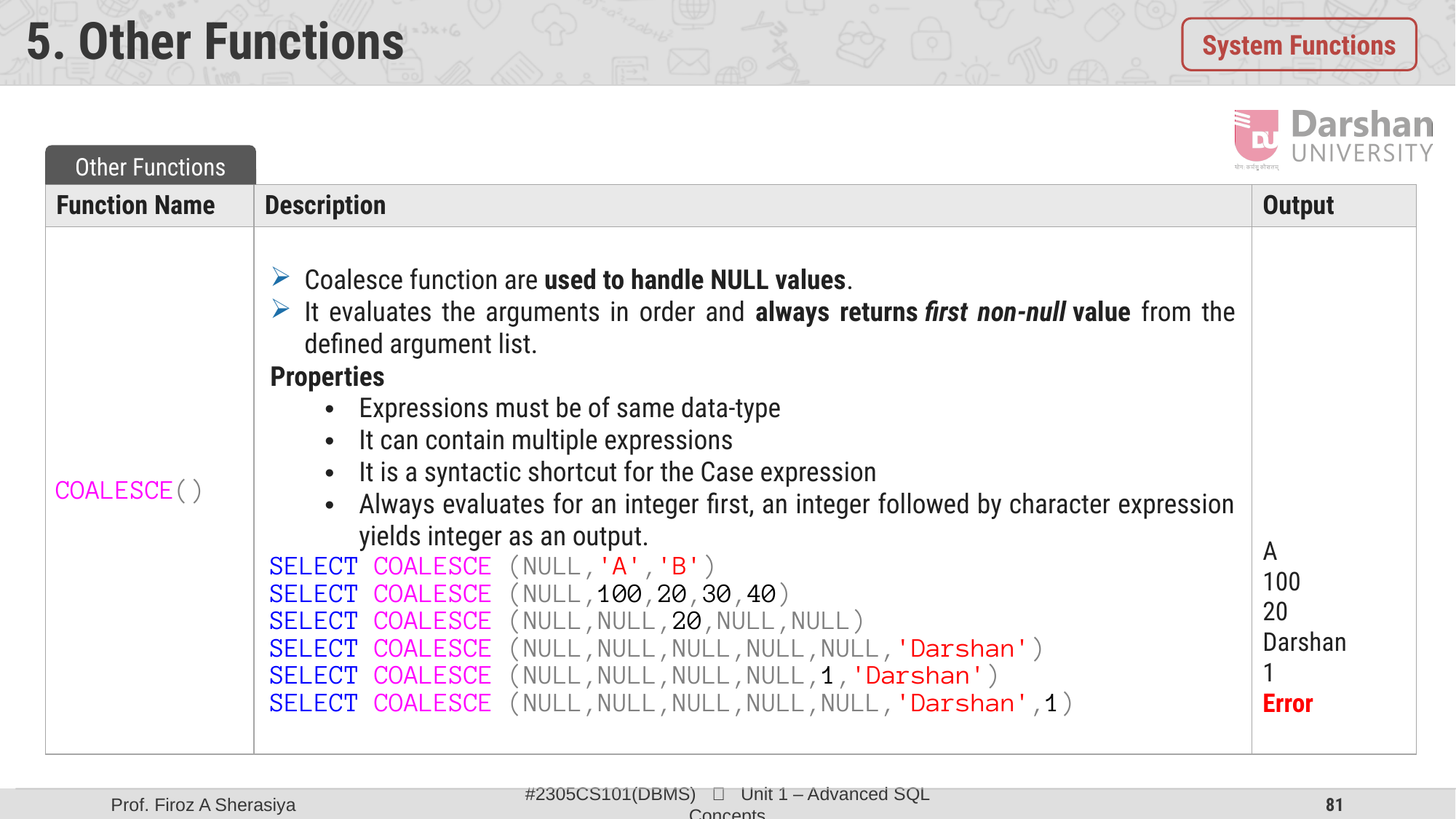

# 5. Other Functions
System Functions
Other Functions
| Function Name | Description | Output |
| --- | --- | --- |
| COALESCE() | Coalesce function are used to handle NULL values. It evaluates the arguments in order and always returns first non-null value from the defined argument list. Properties Expressions must be of same data-type It can contain multiple expressions It is a syntactic shortcut for the Case expression Always evaluates for an integer first, an integer followed by character expression yields integer as an output. SELECT COALESCE (NULL,'A','B') SELECT COALESCE (NULL,100,20,30,40) SELECT COALESCE (NULL,NULL,20,NULL,NULL) SELECT COALESCE (NULL,NULL,NULL,NULL,NULL,'Darshan') SELECT COALESCE (NULL,NULL,NULL,NULL,1,'Darshan') SELECT COALESCE (NULL,NULL,NULL,NULL,NULL,'Darshan',1) | A 100 20 Darshan 1 Error |